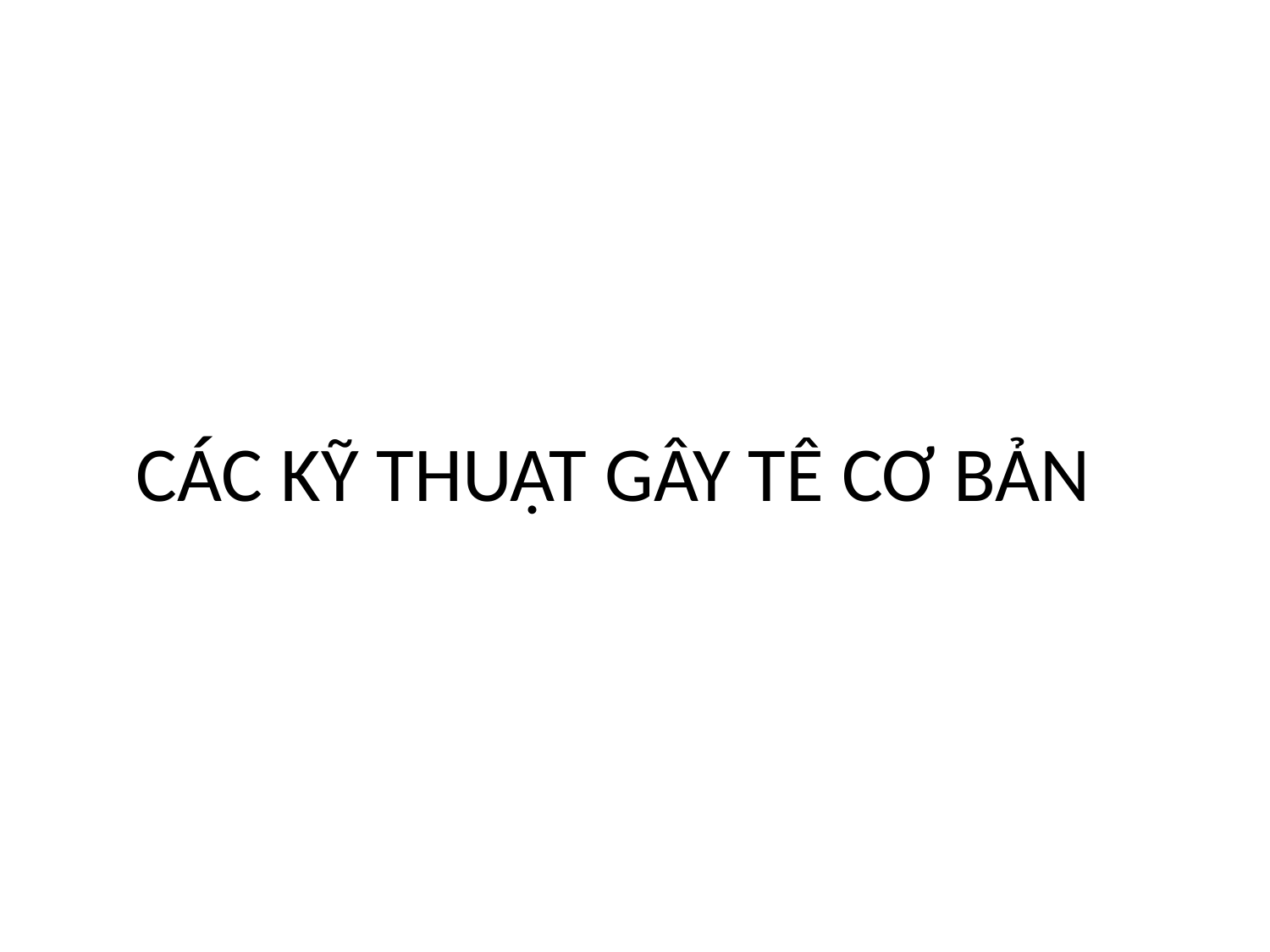

# CÁC KỸ THUẬT GÂY TÊ CƠ BẢN